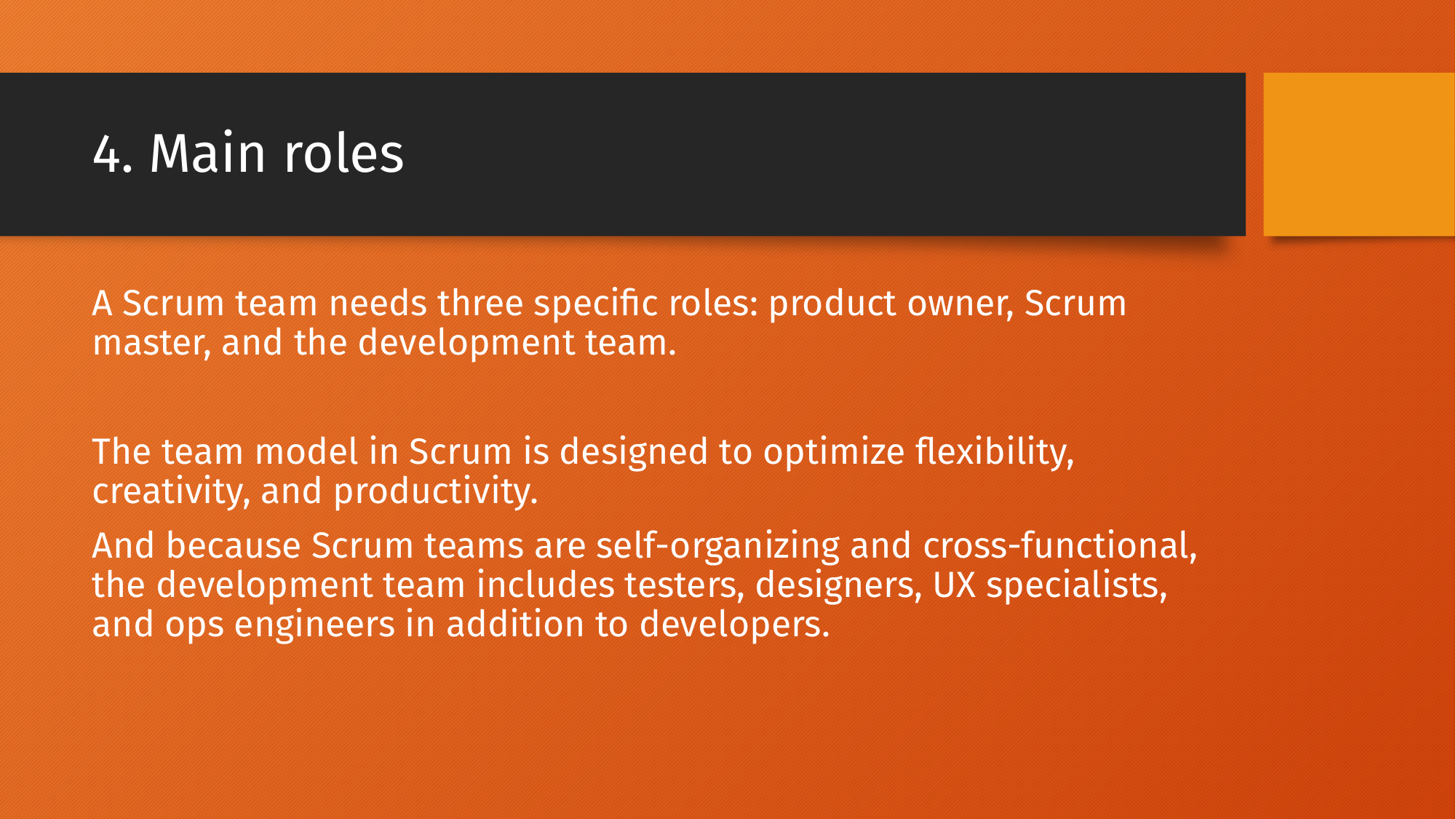

# 4. Main roles
A Scrum team needs three specific roles: product owner, Scrum master, and the development team.

The team model in Scrum is designed to optimize flexibility, creativity, and productivity.
And because Scrum teams are self-organizing and cross-functional, the development team includes testers, designers, UX specialists, and ops engineers in addition to developers.